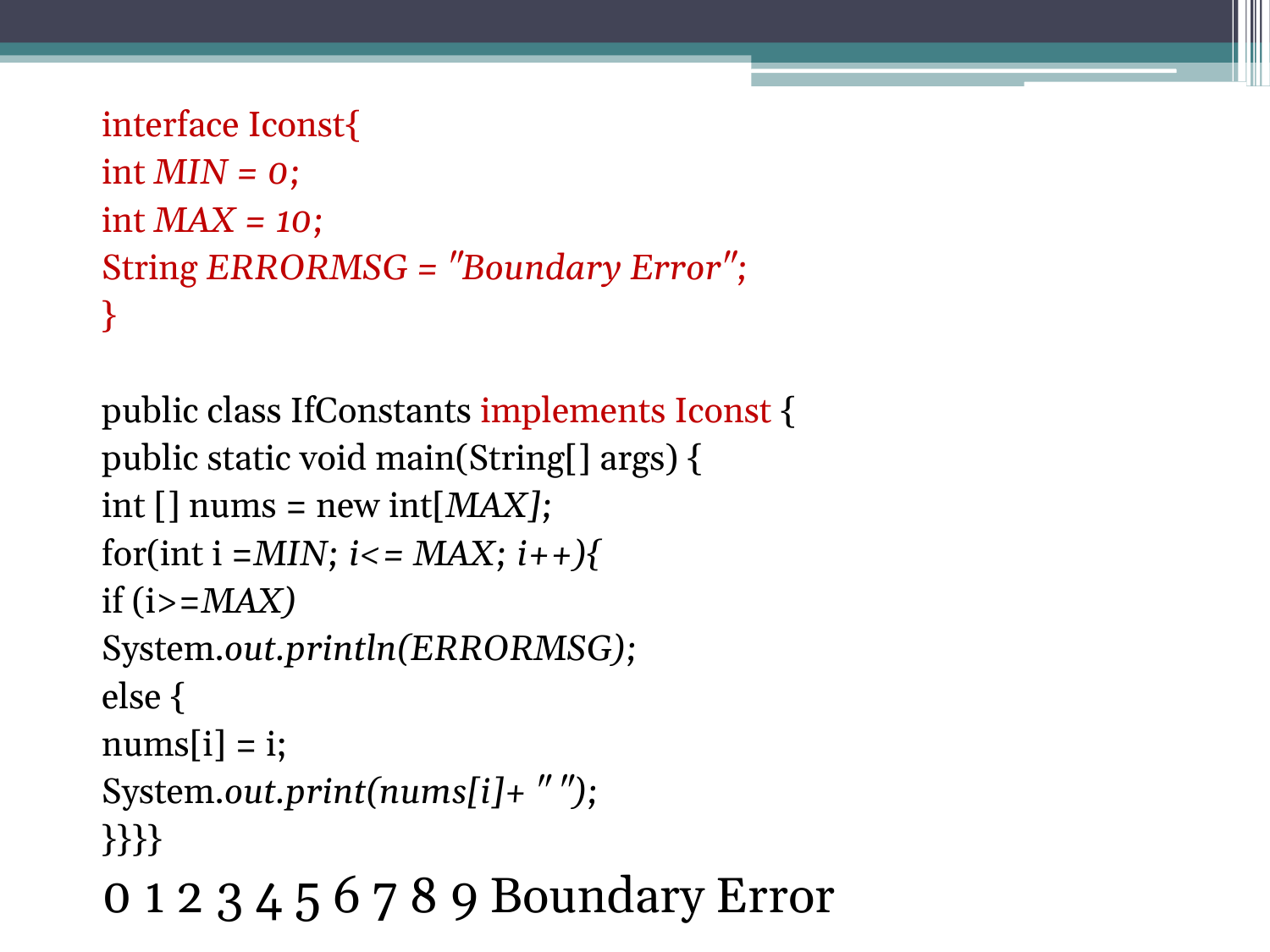

interface Iconst{
int MIN = 0;
int MAX = 10;
String ERRORMSG = "Boundary Error";
}

public class IfConstants implements Iconst {
public static void main(String[] args) {
int [] nums = new int[MAX];
for(int i =MIN; i<= MAX; i++){
if (i>=MAX)
System.out.println(ERRORMSG);
else {
nums[i] = i;
System.out.print(nums[i]+ " ");
}}}}
0 1 2 3 4 5 6 7 8 9 Boundary Error